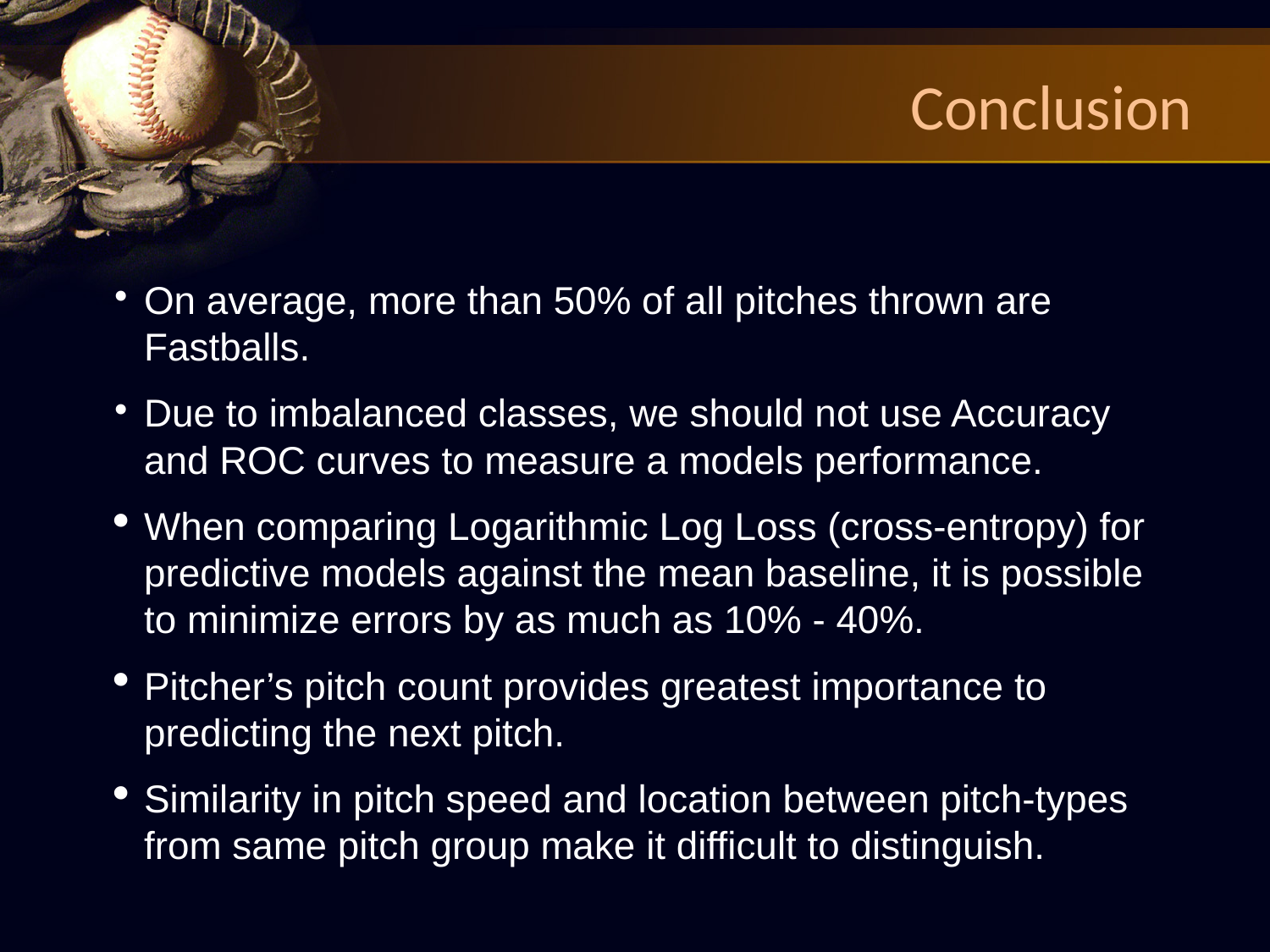

Conclusion
On average, more than 50% of all pitches thrown are Fastballs.
Due to imbalanced classes, we should not use Accuracy and ROC curves to measure a models performance.
When comparing Logarithmic Log Loss (cross-entropy) for predictive models against the mean baseline, it is possible to minimize errors by as much as 10% - 40%.
Pitcher’s pitch count provides greatest importance to predicting the next pitch.
Similarity in pitch speed and location between pitch-types from same pitch group make it difficult to distinguish.